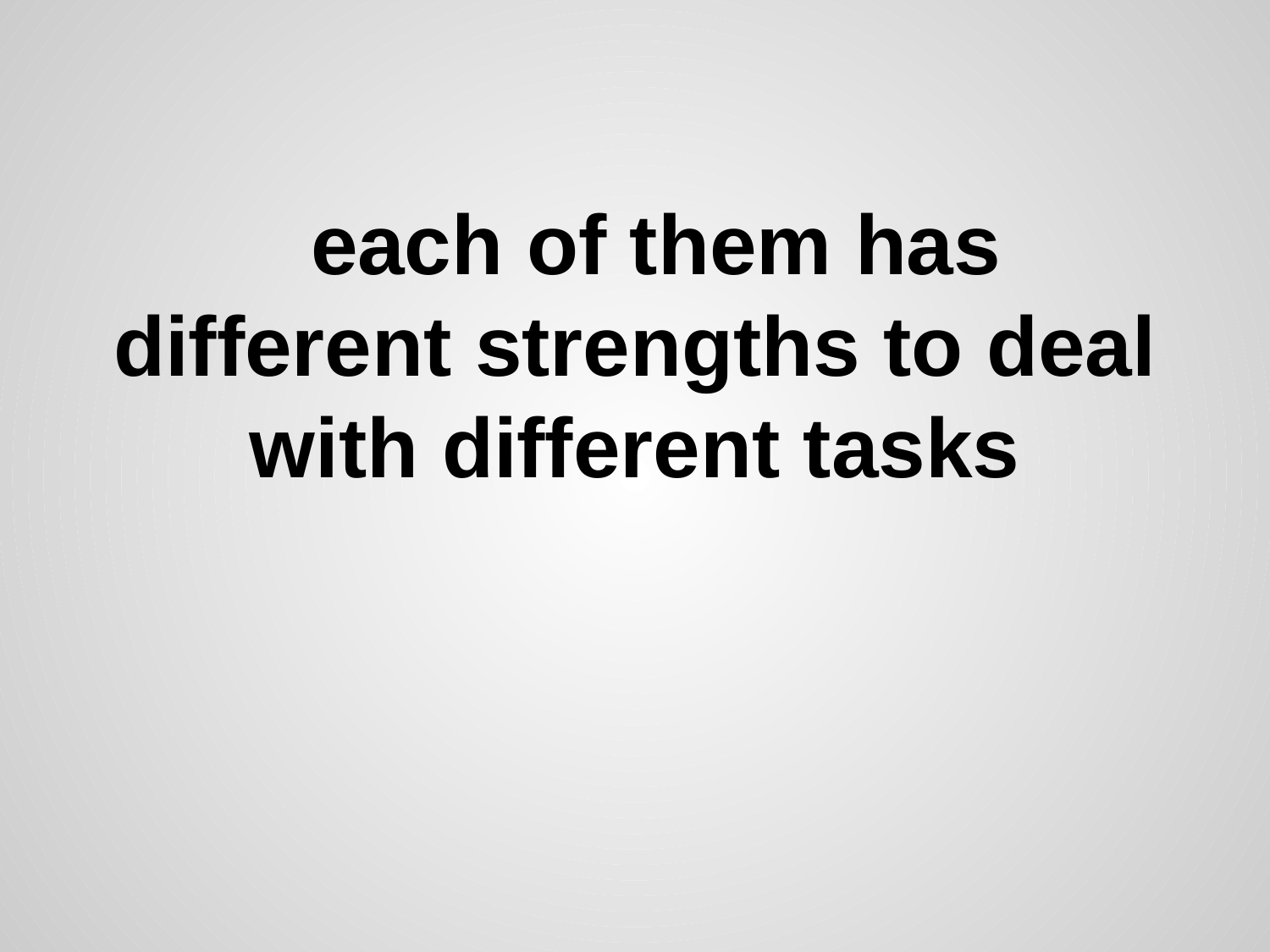

# each of them has different strengths to deal with different tasks